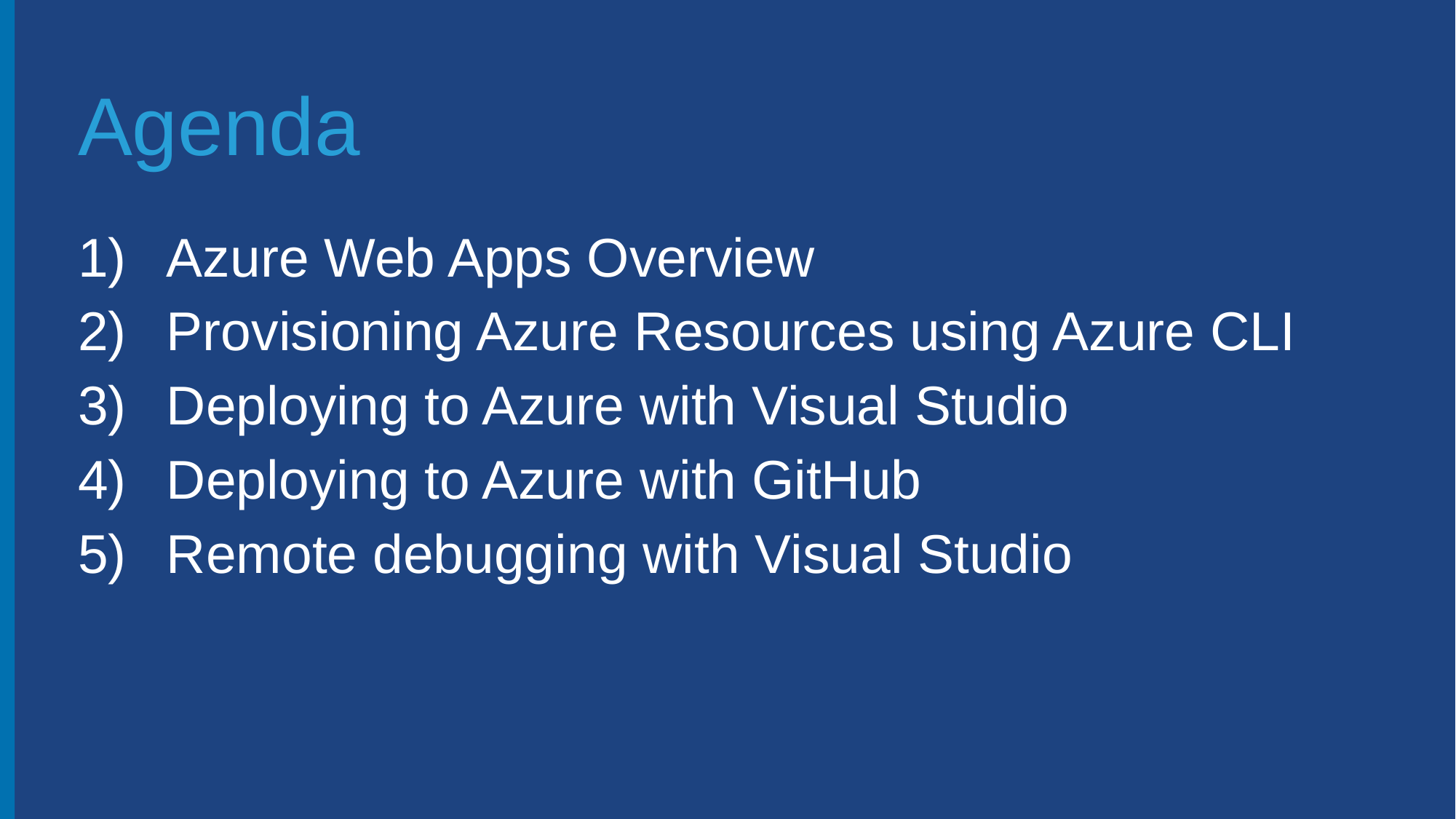

# Agenda
Azure Web Apps Overview
Provisioning Azure Resources using Azure CLI
Deploying to Azure with Visual Studio
Deploying to Azure with GitHub
Remote debugging with Visual Studio